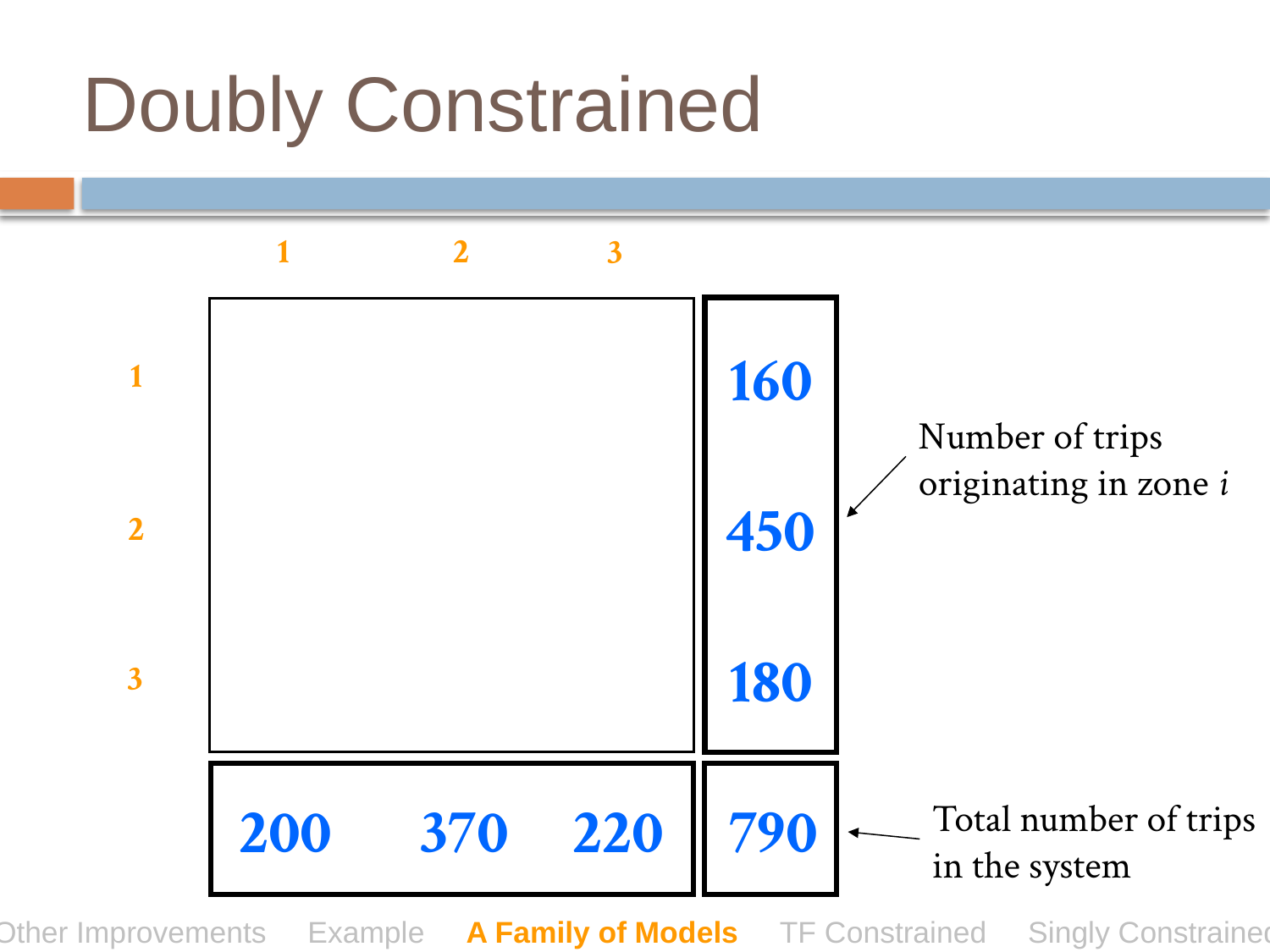

# Doubly Constrained
1
2
3

160
1
Number of trips
originating in zone i
450
2

180
3

220
200
790
370
Total number of trips
in the system
Other Improvements     Example     A Family of Models     TF Constrained     Singly Constrained